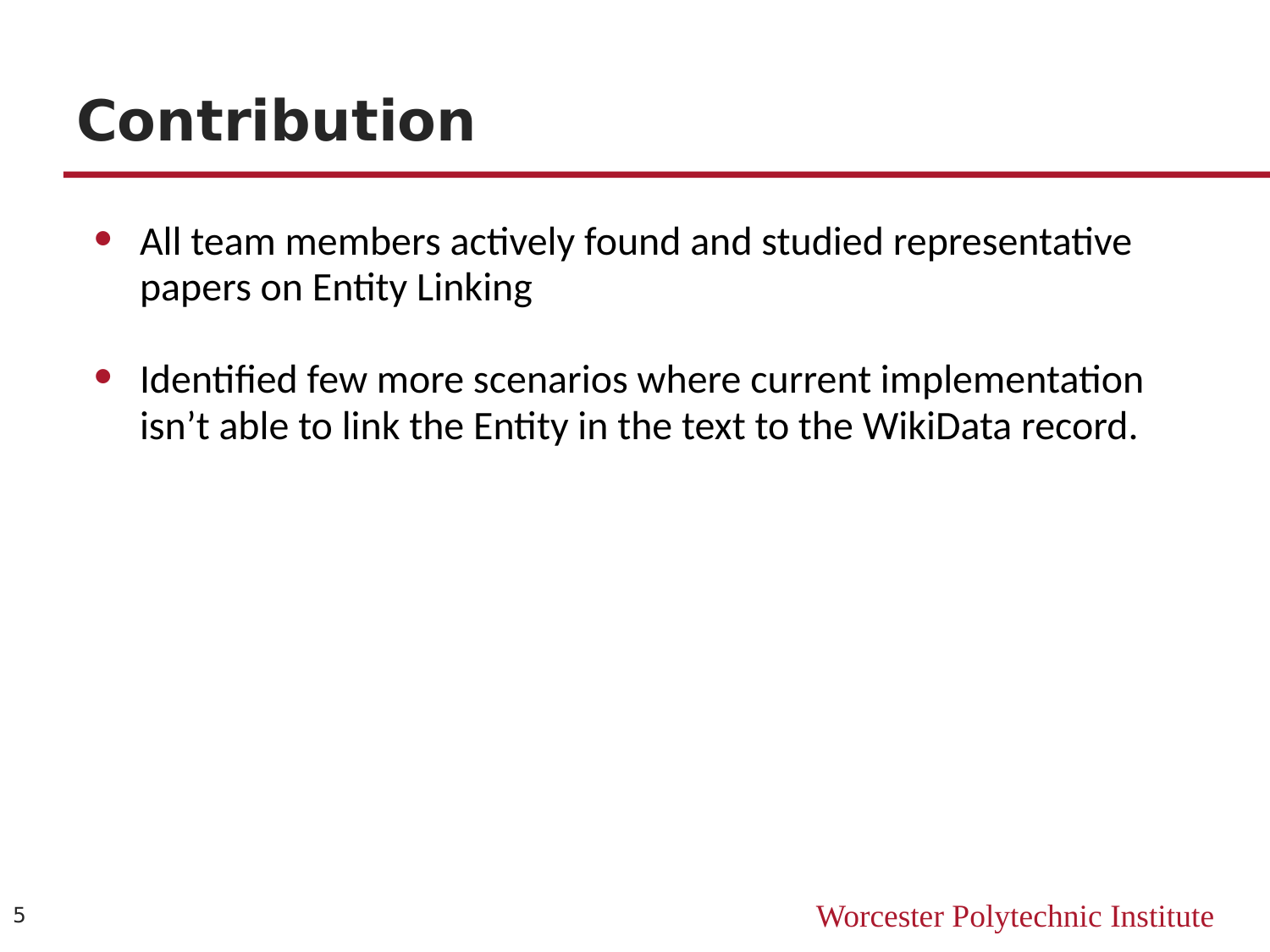

# Contribution
All team members actively found and studied representative papers on Entity Linking

Identified few more scenarios where current implementation isn’t able to link the Entity in the text to the WikiData record.

5